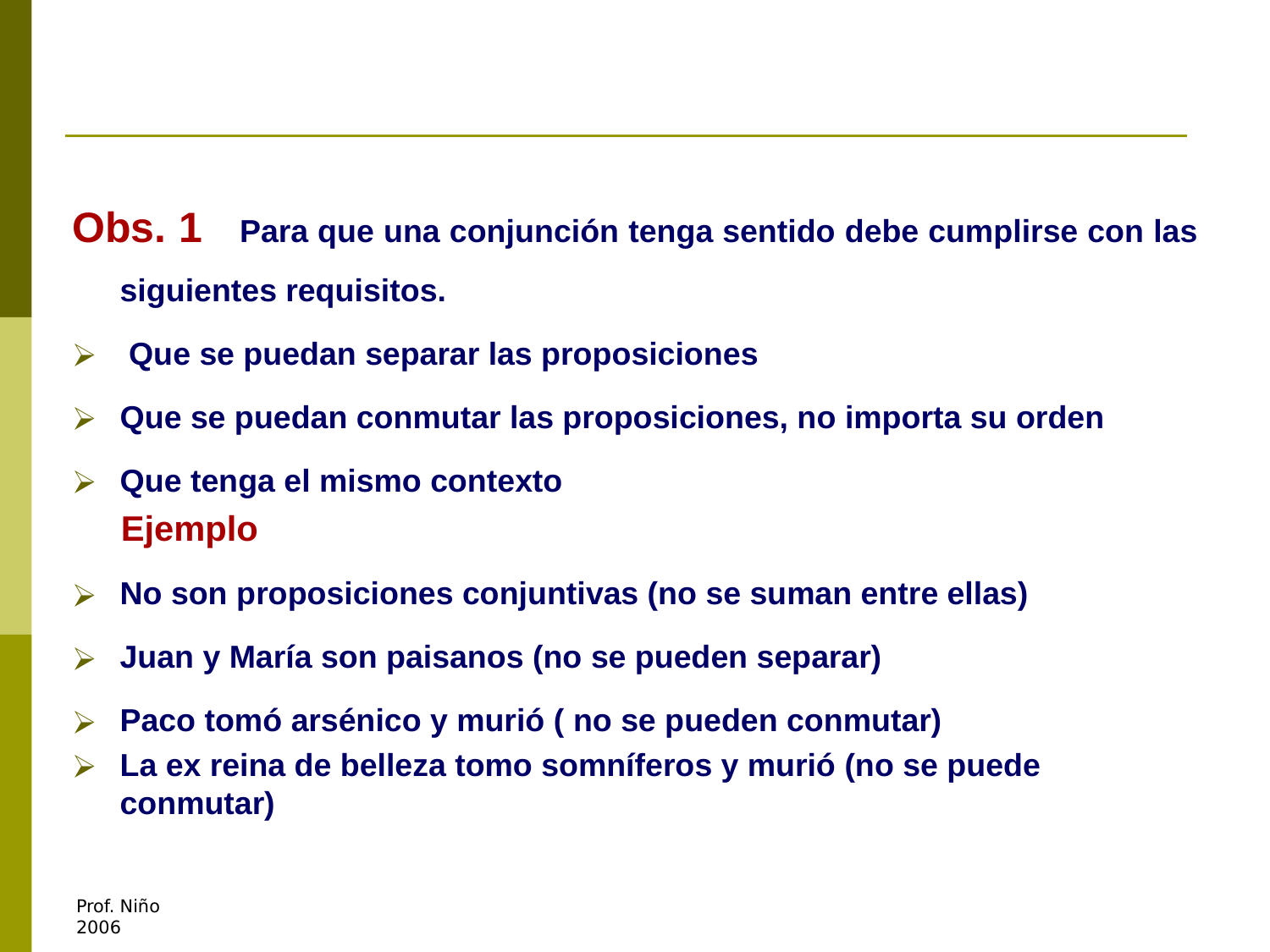

#
Obs. 1   Para que una conjunción tenga sentido debe cumplirse con las siguientes requisitos.
 Que se puedan separar las proposiciones
Que se puedan conmutar las proposiciones, no importa su orden
Que tenga el mismo contexto
     Ejemplo
No son proposiciones conjuntivas (no se suman entre ellas)
Juan y María son paisanos (no se pueden separar)
Paco tomó arsénico y murió ( no se pueden conmutar)
La ex reina de belleza tomo somníferos y murió (no se puede conmutar)

Prof. Niño
2006